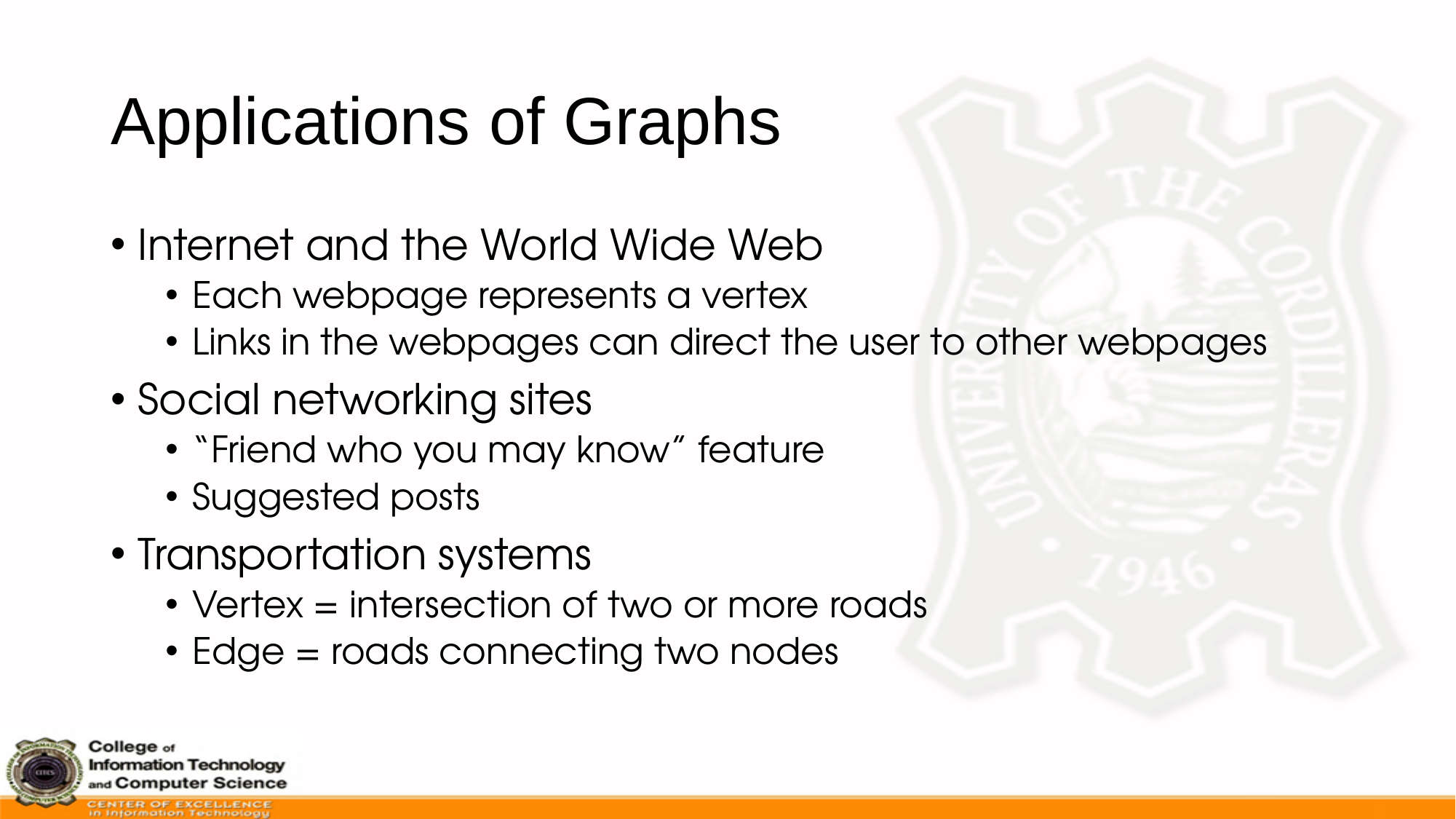

# Applications of Graphs
Internet and the World Wide Web
Each webpage represents a vertex
Links in the webpages can direct the user to other webpages
Social networking sites
“Friend who you may know” feature
Suggested posts
Transportation systems
Vertex = intersection of two or more roads
Edge = roads connecting two nodes